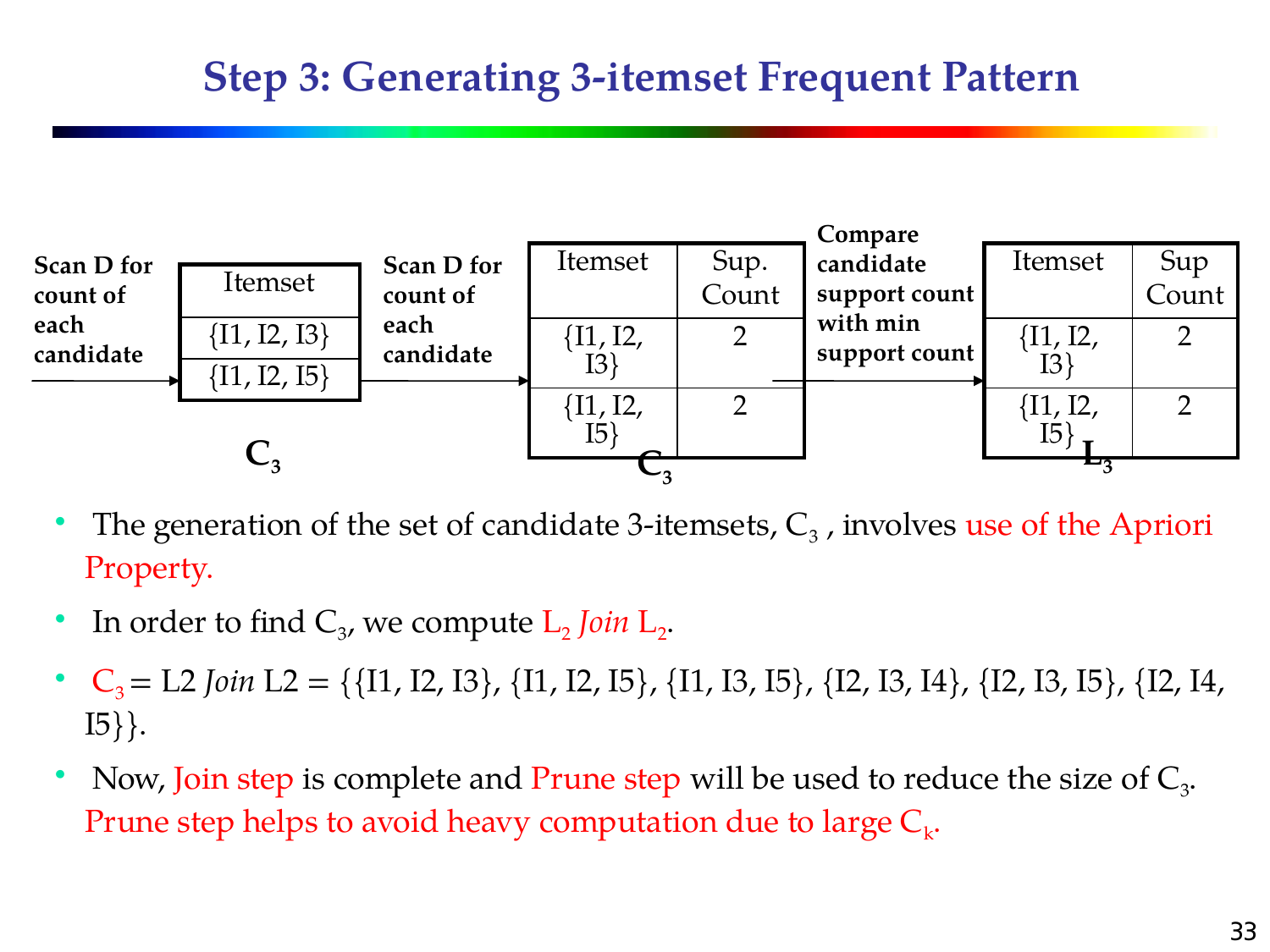

# Step 3: Generating 3-itemset Frequent Pattern
Compare candidate support count with min support count
Scan D for count of each candidate
Scan D for count of each candidate
| Itemset | Sup. Count |
| --- | --- |
| {I1, I2, I3} | 2 |
| {I1, I2, I5} | 2 |
| Itemset | Sup Count |
| --- | --- |
| {I1, I2, I3} | 2 |
| {I1, I2, I5} | 2 |
| Itemset |
| --- |
| {I1, I2, I3} |
| {I1, I2, I5} |

C3
L3
C3
 The generation of the set of candidate 3-itemsets, C3 , involves use of the Apriori Property.
 In order to find C3, we compute L2 Join L2.
 C3 = L2 Join L2 = {{I1, I2, I3}, {I1, I2, I5}, {I1, I3, I5}, {I2, I3, I4}, {I2, I3, I5}, {I2, I4, I5}}.
 Now, Join step is complete and Prune step will be used to reduce the size of C3. Prune step helps to avoid heavy computation due to large Ck.
33